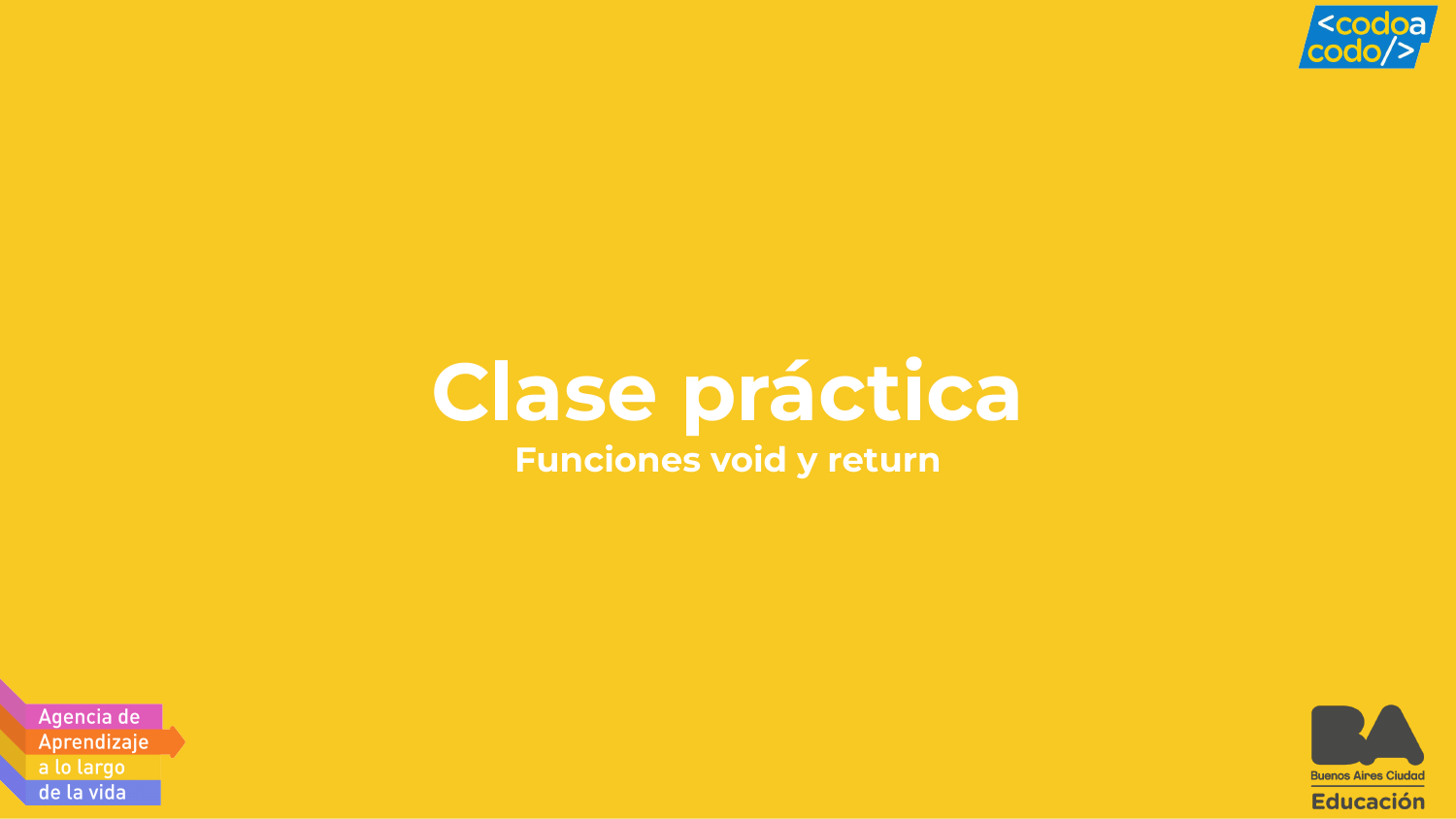

# Clase práctica
Funciones void y return